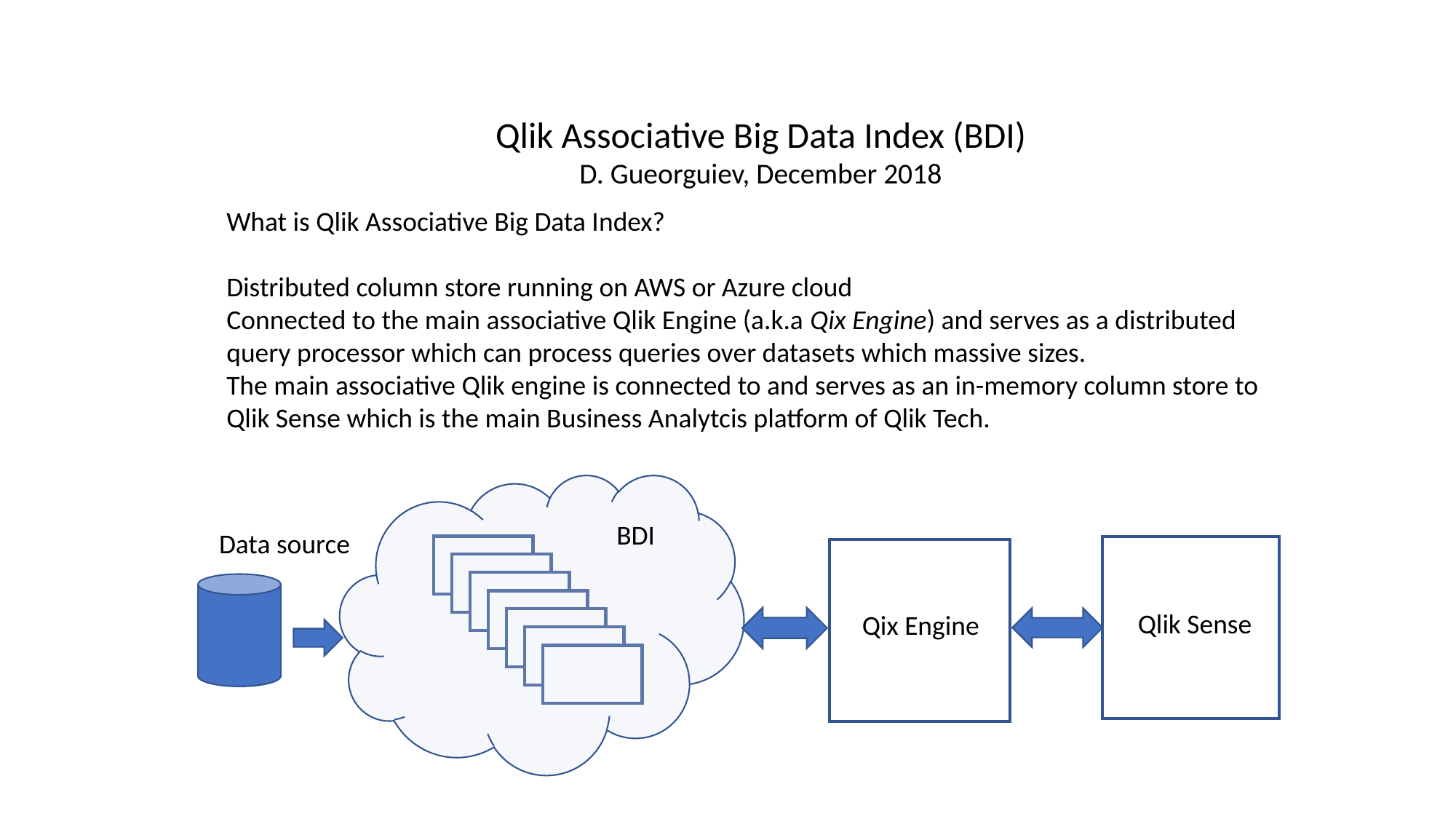

Qlik Associative Big Data Index (BDI)
D. Gueorguiev, December 2018
What is Qlik Associative Big Data Index?

Distributed column store running on AWS or Azure cloud
Connected to the main associative Qlik Engine (a.k.a Qix Engine) and serves as a distributed query processor which can process queries over datasets which massive sizes.
The main associative Qlik engine is connected to and serves as an in-memory column store to Qlik Sense which is the main Business Analytcis platform of Qlik Tech.

BDI
Data source

Qlik Sense
Qix Engine